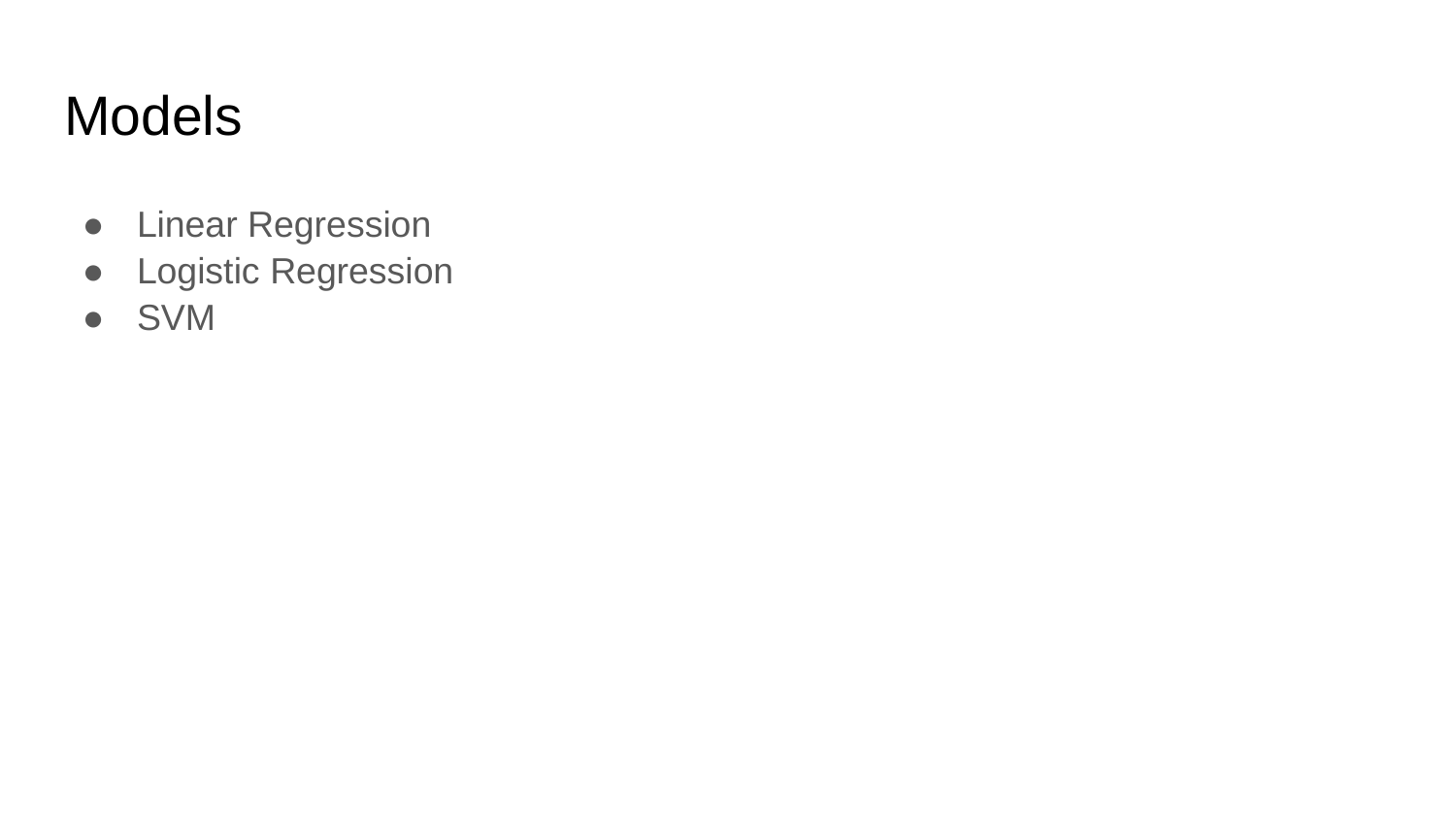

# Models
Linear Regression
Logistic Regression
SVM